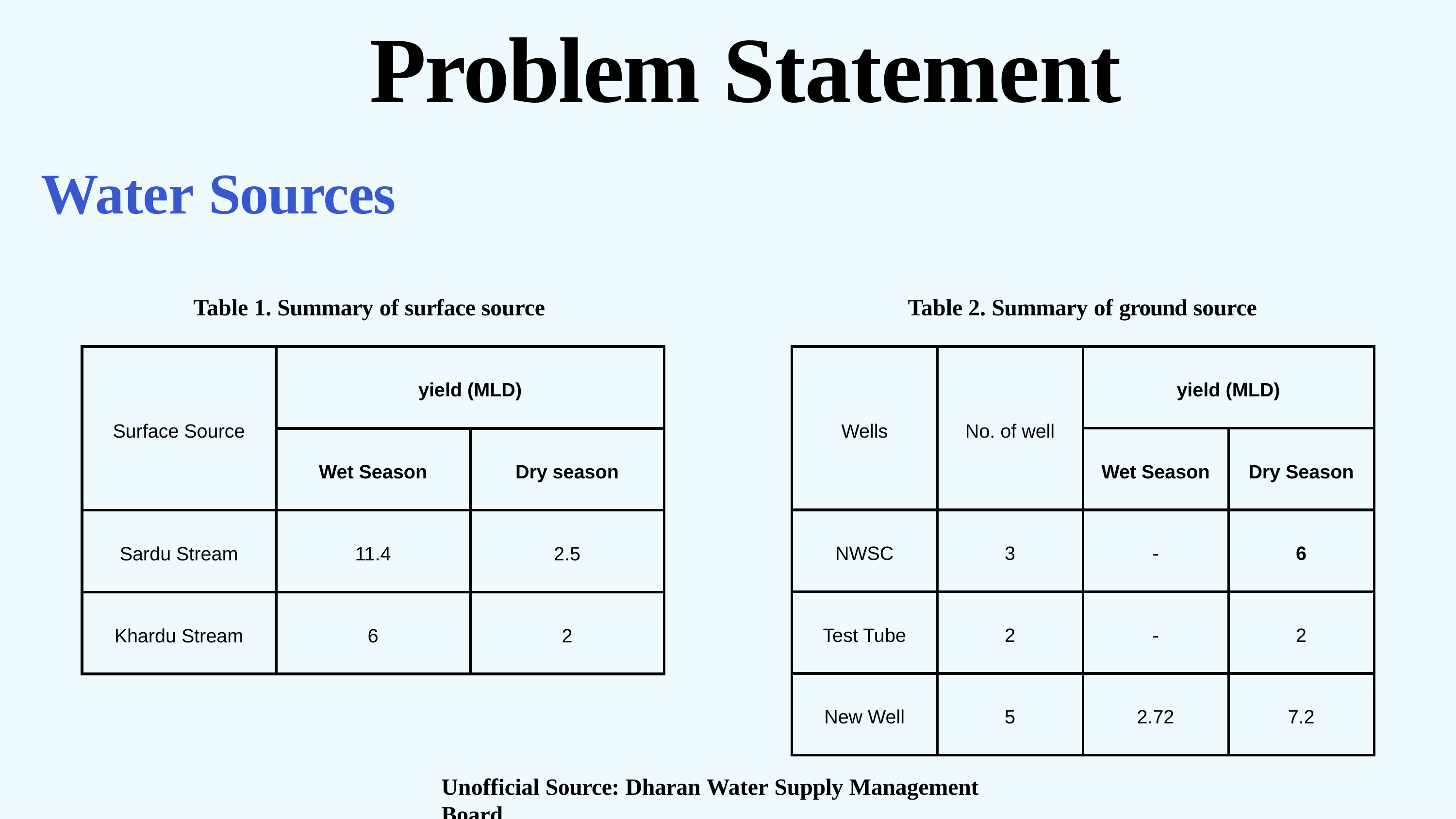

# Problem Statement
Water	Sources
Table 1. Summary of surface source
Table 2. Summary of ground source
| Surface Source | yield (MLD) | yield (MLD) |
| --- | --- | --- |
| Surface Source | Wet Season | Dry season |
| Sardu Stream | 11.4 | 2.5 |
| Khardu Stream | 6 | 2 |
| Wells | No. of well | yield (MLD) | yield (MLD) |
| --- | --- | --- | --- |
| Wells | No. of well | Wet Season | Dry Season |
| NWSC | 3 | - | 6 |
| Test Tube | 2 | - | 2 |
| New Well | 5 | 2.72 | 7.2 |
Unofficial Source: Dharan Water Supply Management Board